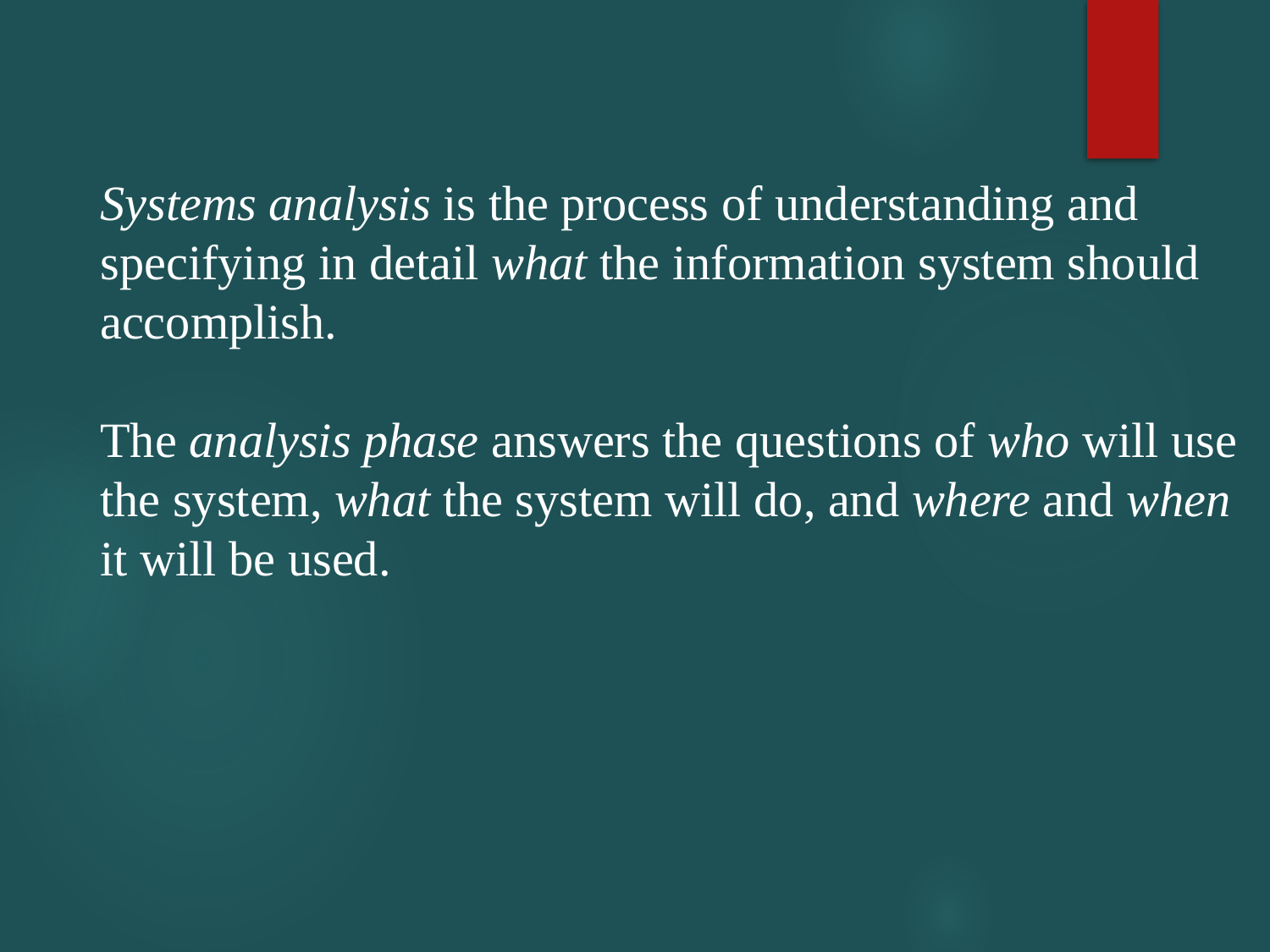

Systems analysis is the process of understanding and specifying in detail what the information system should accomplish.

The analysis phase answers the questions of who will use the system, what the system will do, and where and when it will be used.